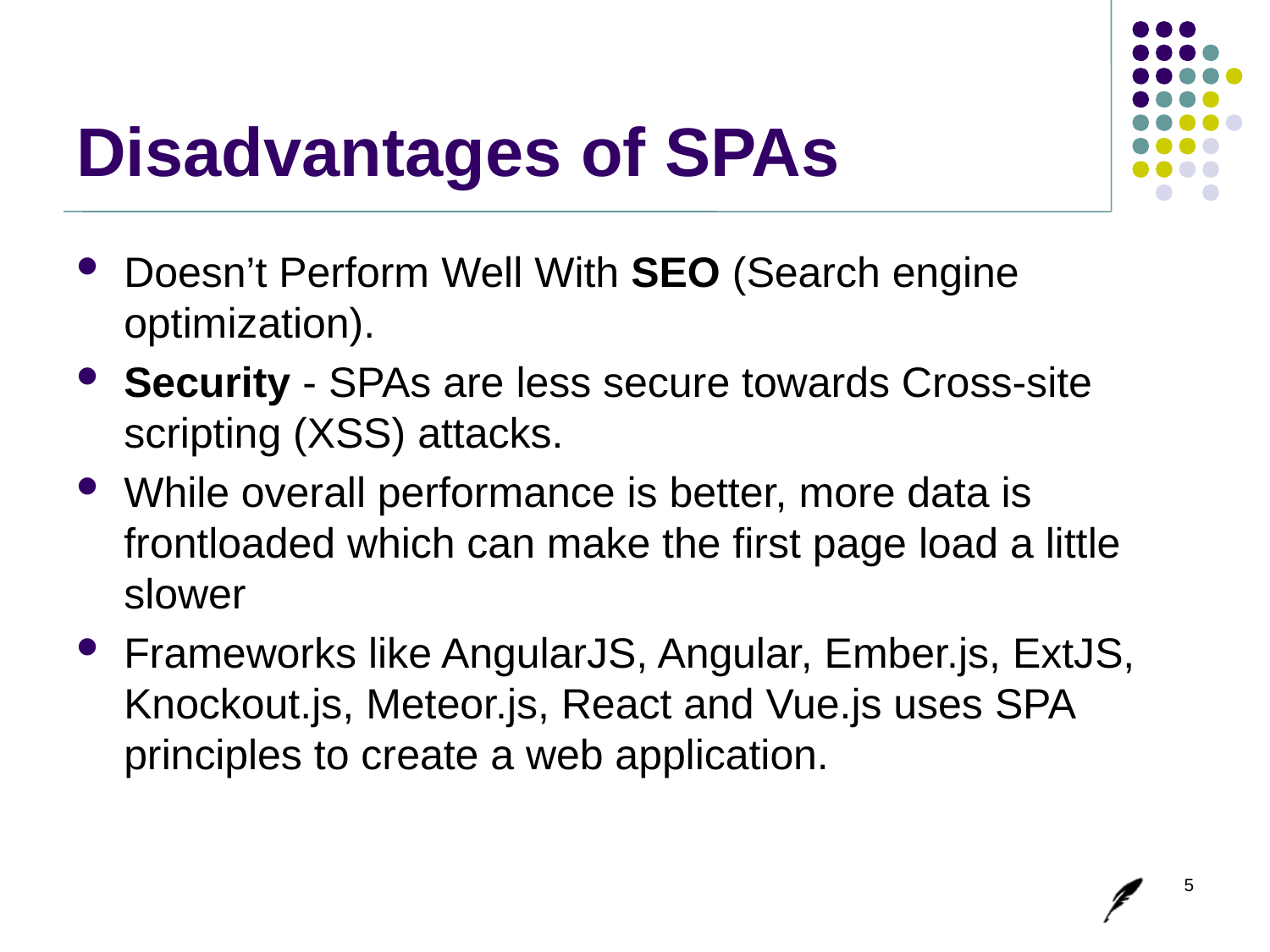

# Disadvantages of SPAs
Doesn’t Perform Well With SEO (Search engine optimization).
Security - SPAs are less secure towards Cross-site scripting (XSS) attacks.
While overall performance is better, more data is frontloaded which can make the first page load a little slower
Frameworks like AngularJS, Angular, Ember.js, ExtJS, Knockout.js, Meteor.js, React and Vue.js uses SPA principles to create a web application.

5